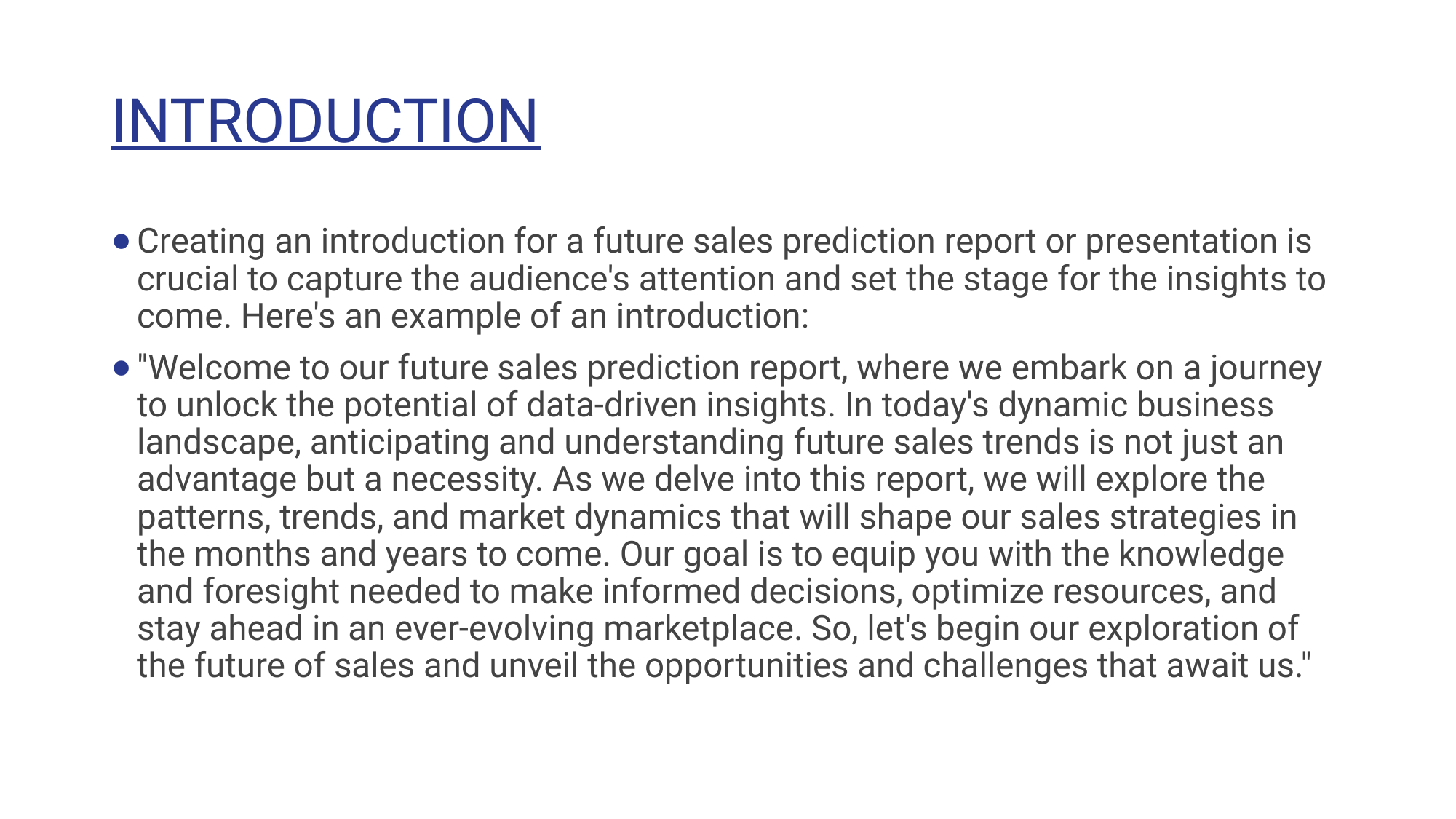

# INTRODUCTION
Creating an introduction for a future sales prediction report or presentation is crucial to capture the audience's attention and set the stage for the insights to come. Here's an example of an introduction:
"Welcome to our future sales prediction report, where we embark on a journey to unlock the potential of data-driven insights. In today's dynamic business landscape, anticipating and understanding future sales trends is not just an advantage but a necessity. As we delve into this report, we will explore the patterns, trends, and market dynamics that will shape our sales strategies in the months and years to come. Our goal is to equip you with the knowledge and foresight needed to make informed decisions, optimize resources, and stay ahead in an ever-evolving marketplace. So, let's begin our exploration of the future of sales and unveil the opportunities and challenges that await us."